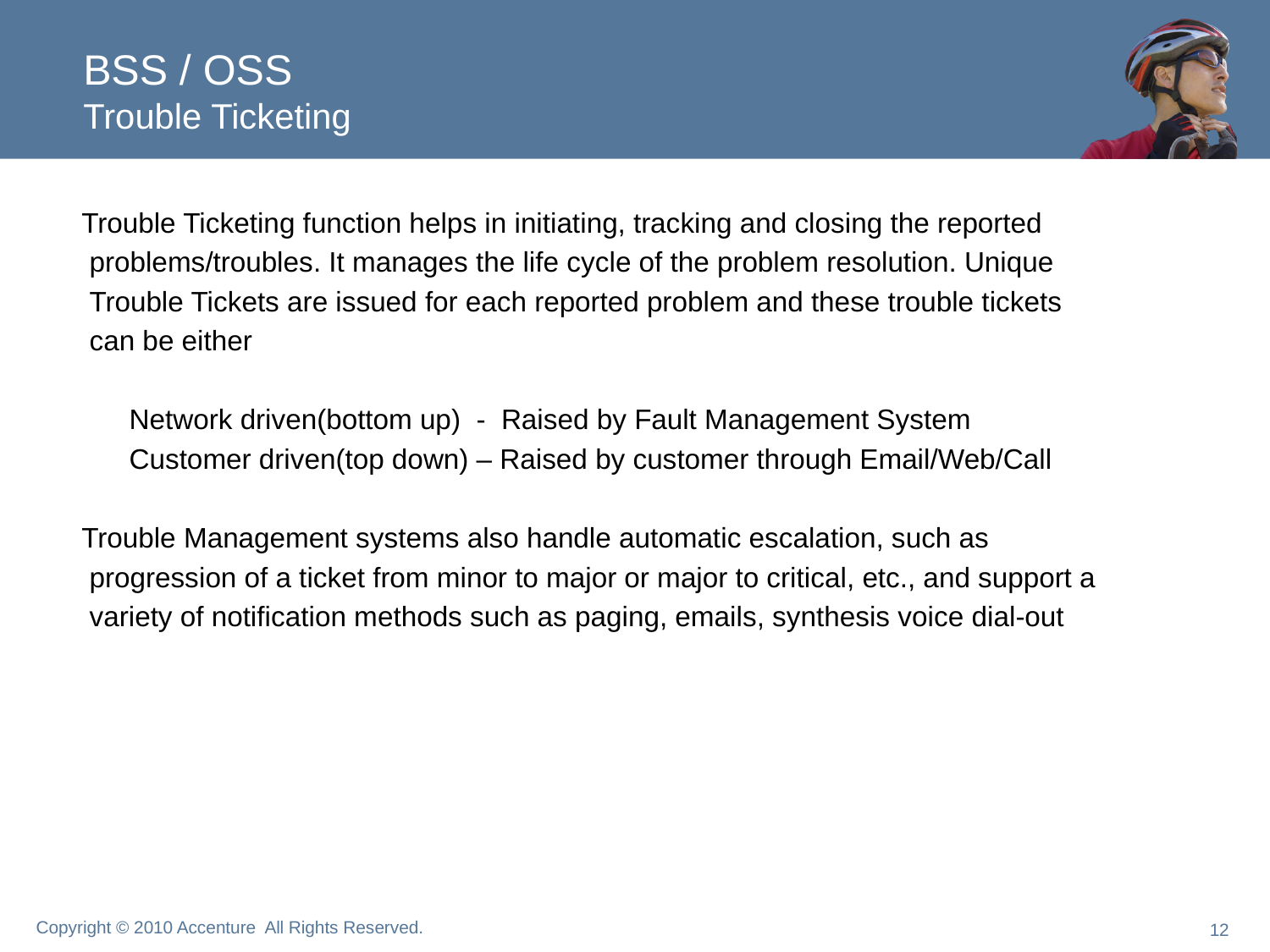

# BSS / OSS Trouble Ticketing

Trouble Ticketing function helps in initiating, tracking and closing the reported
 problems/troubles. It manages the life cycle of the problem resolution. Unique
 Trouble Tickets are issued for each reported problem and these trouble tickets
 can be either

	Network driven(bottom up)  -  Raised by Fault Management System
	Customer driven(top down) – Raised by customer through Email/Web/Call

Trouble Management systems also handle automatic escalation, such as
 progression of a ticket from minor to major or major to critical, etc., and support a
 variety of notification methods such as paging, emails, synthesis voice dial-out